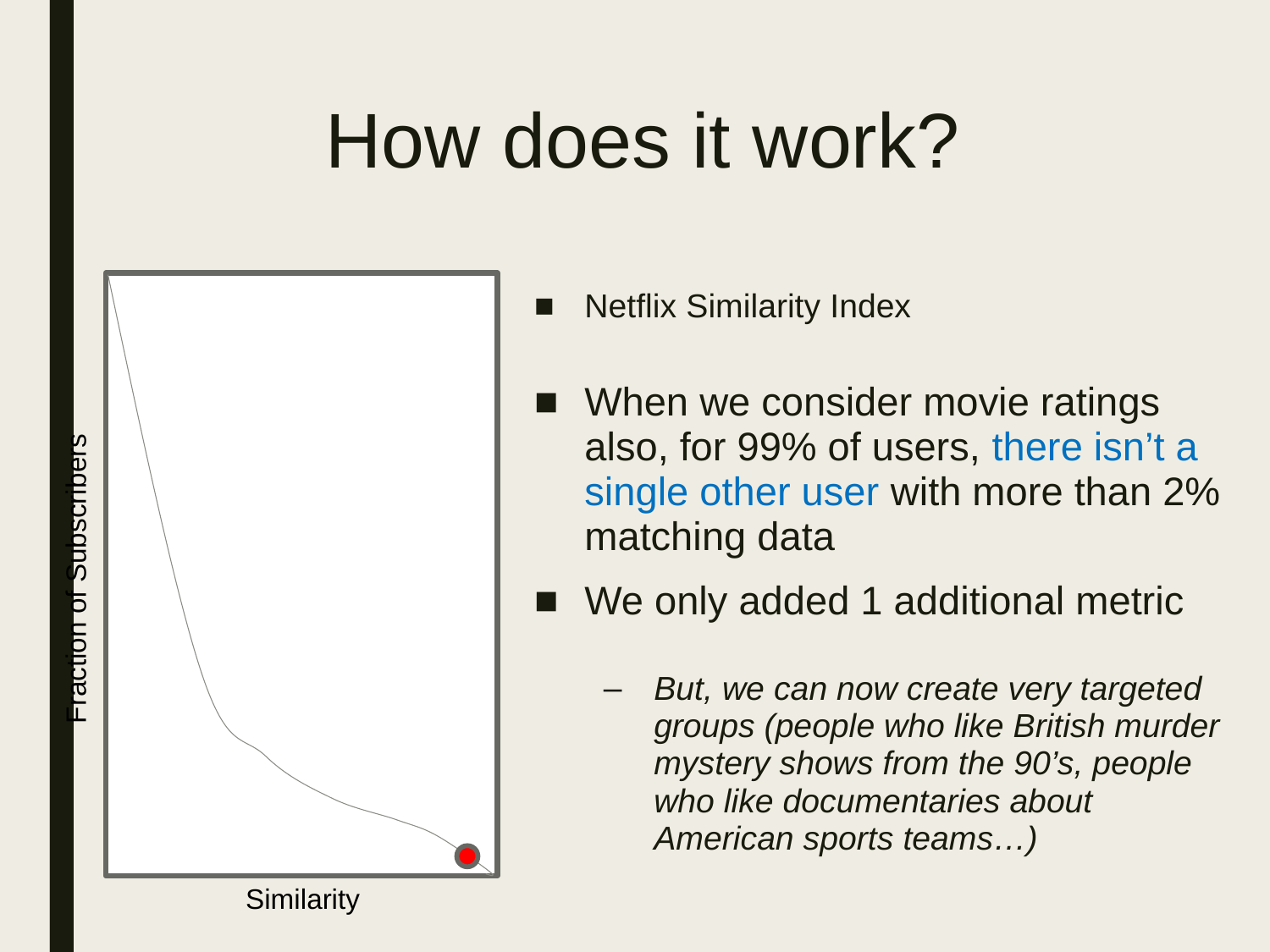

# How does it work?

Netflix Similarity Index

When we consider movie ratings also, for 99% of users, there isn’t a single other user with more than 2% matching data
We only added 1 additional metric

But, we can now create very targeted groups (people who like British murder mystery shows from the 90’s, people who like documentaries about American sports teams…)

Fraction of Subscribers

Similarity